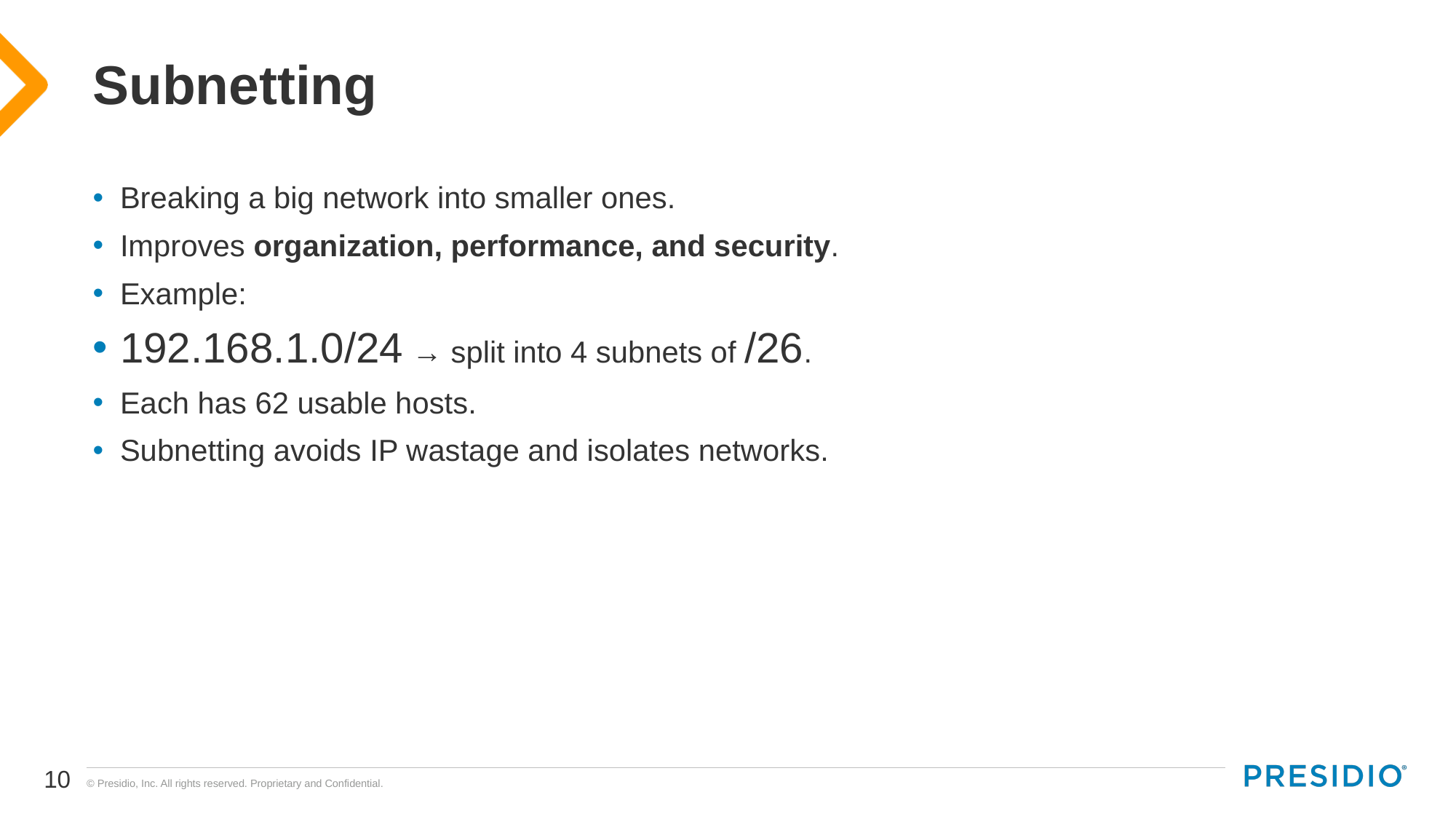

# Subnetting
Breaking a big network into smaller ones.
Improves organization, performance, and security.
Example:
192.168.1.0/24 → split into 4 subnets of /26.
Each has 62 usable hosts.
Subnetting avoids IP wastage and isolates networks.
10